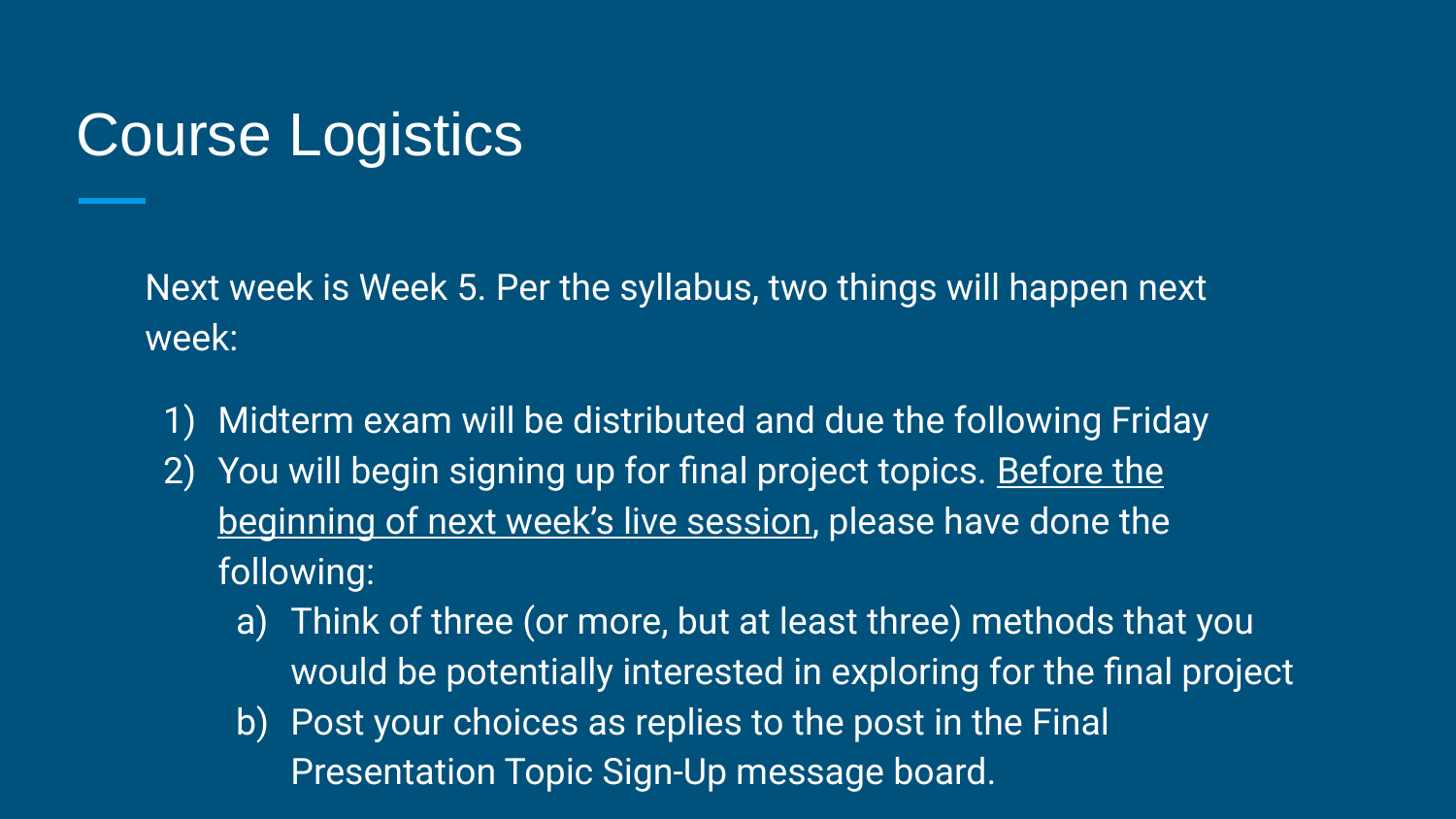

# Course Logistics
Next week is Week 5. Per the syllabus, two things will happen next week:
Midterm exam will be distributed and due the following Friday
You will begin signing up for final project topics. Before the beginning of next week’s live session, please have done the following:
Think of three (or more, but at least three) methods that you would be potentially interested in exploring for the final project
Post your choices as replies to the post in the Final Presentation Topic Sign-Up message board.